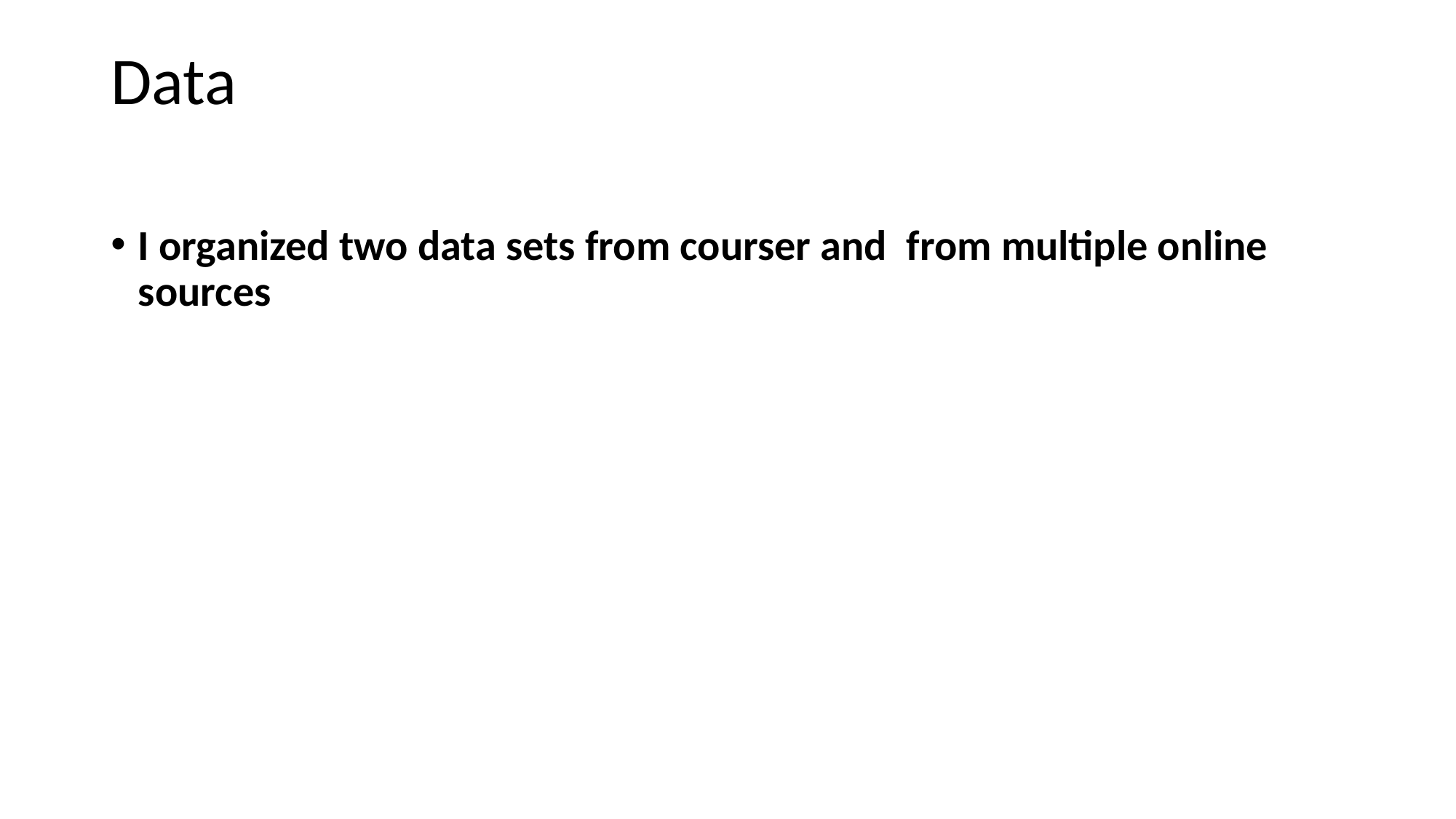

# Data
I organized two data sets from courser and  from multiple online sources